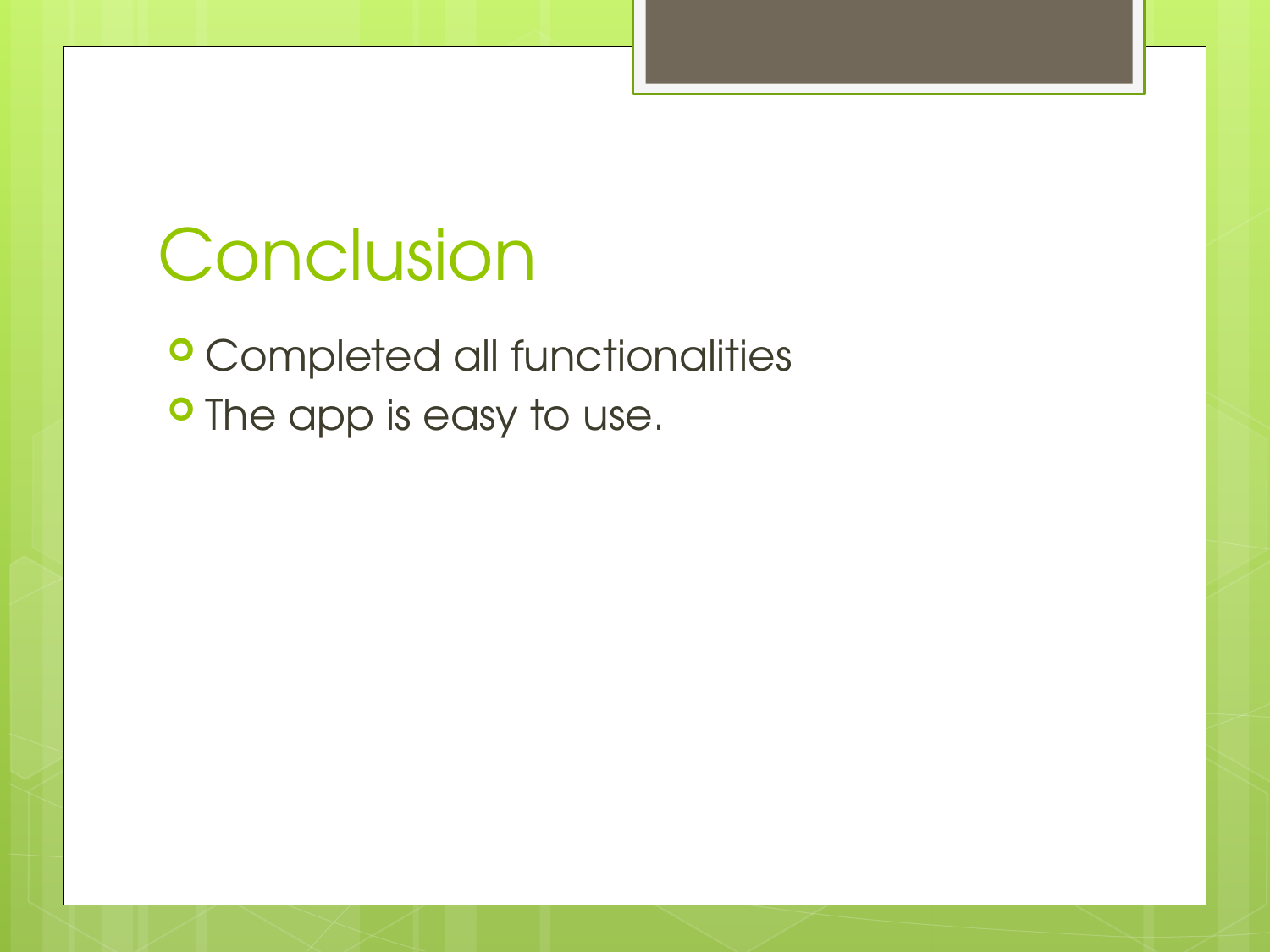

# Conclusion
Completed all functionalities
The app is easy to use.